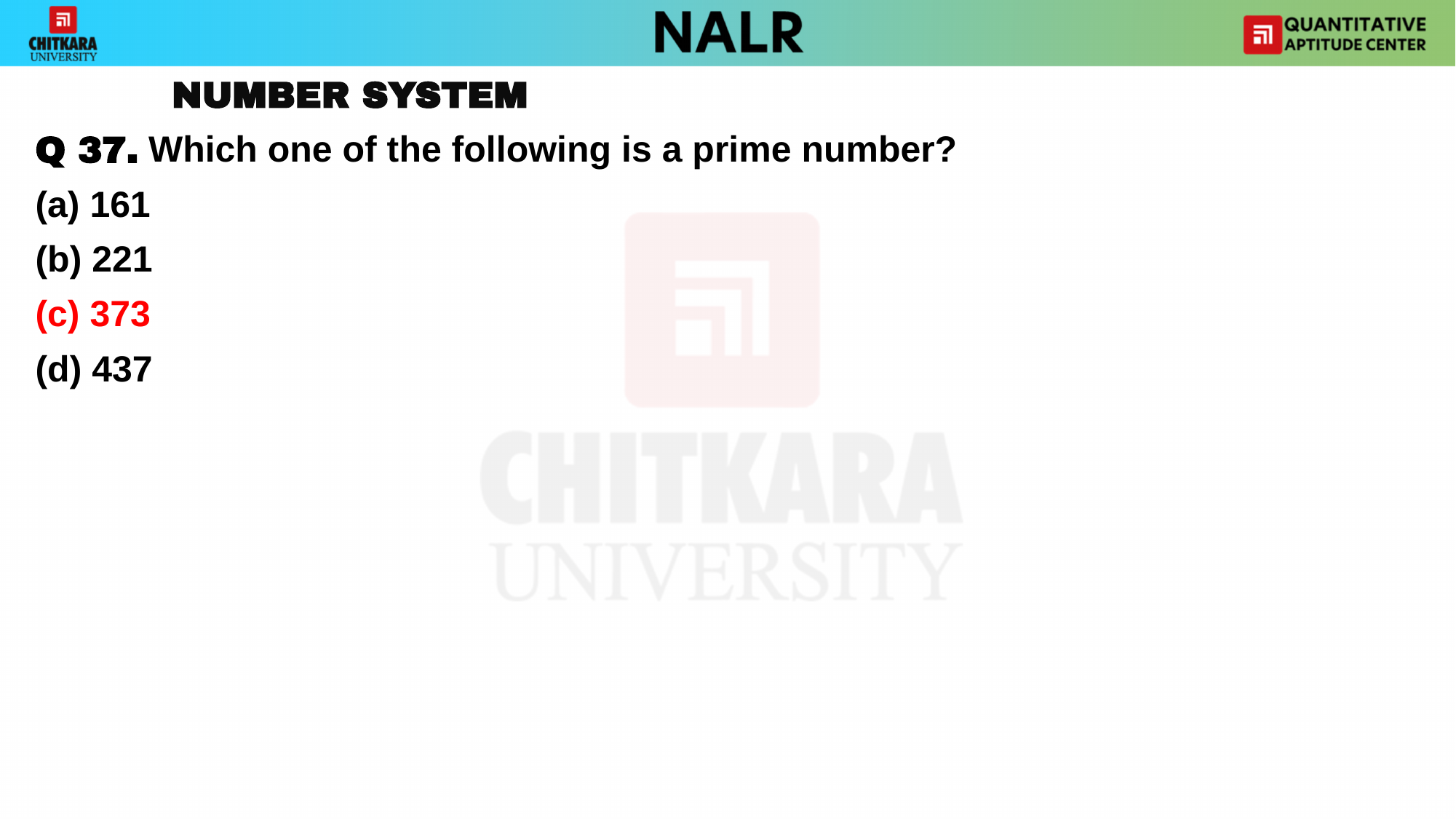

NUMBER SYSTEM
Q 37. Which one of the following is a prime number?
161
(b) 221
(c) 373
(d) 437